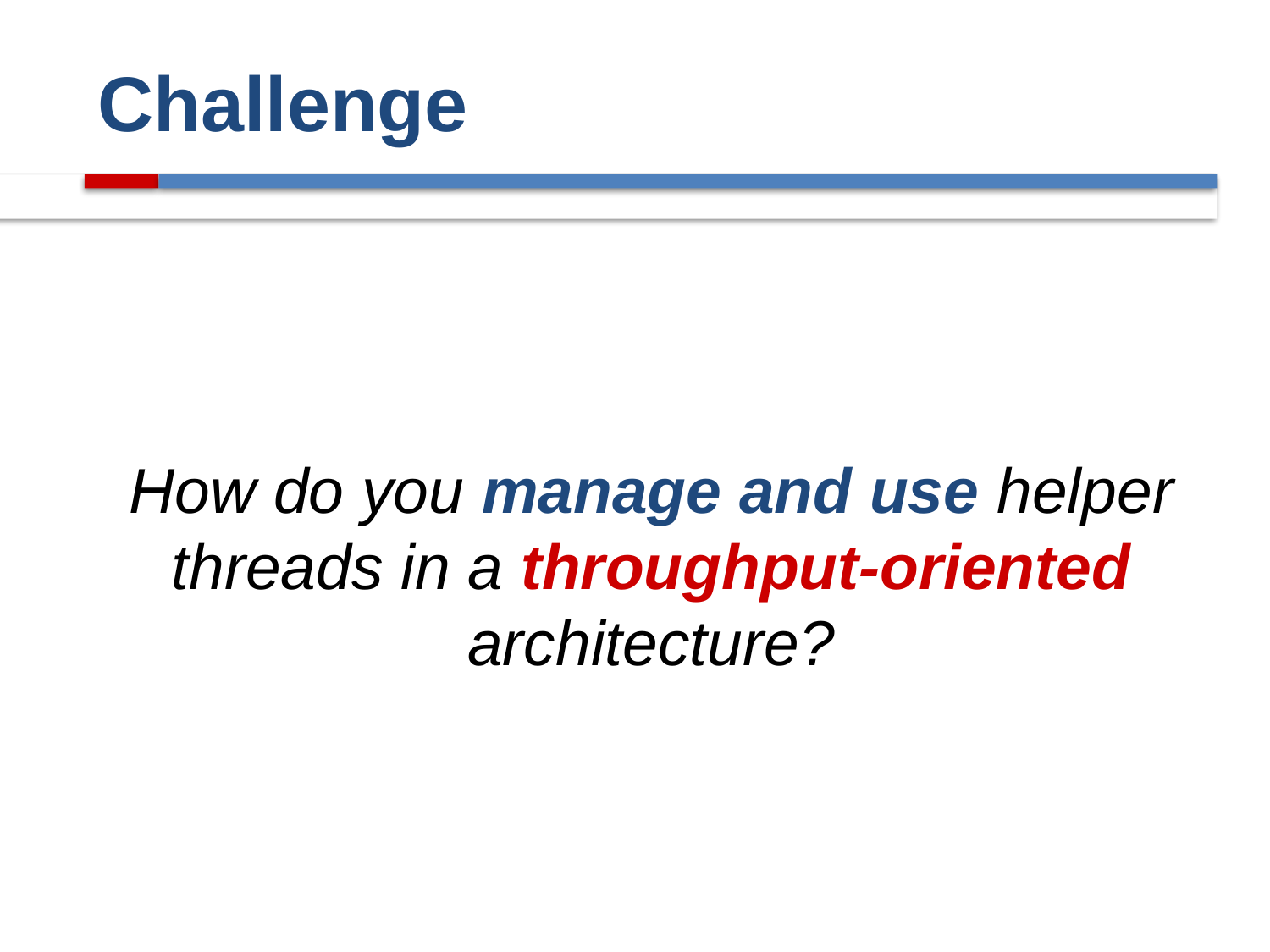

# Challenge

How do you manage and use helper threads in a throughput-oriented architecture?